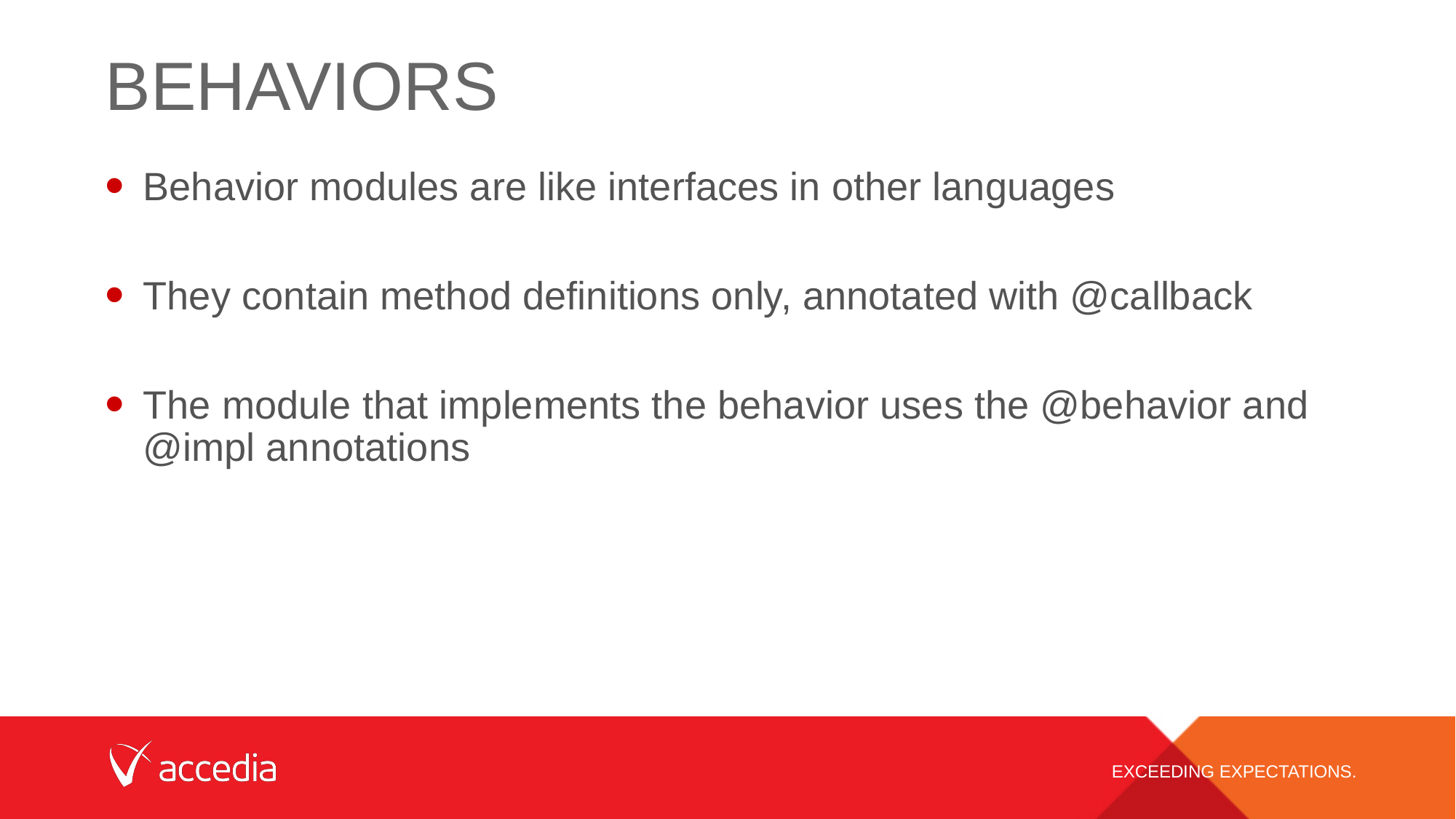

# Behaviors
Behavior modules are like interfaces in other languages

They contain method definitions only, annotated with @callback

The module that implements the behavior uses the @behavior and @impl annotations